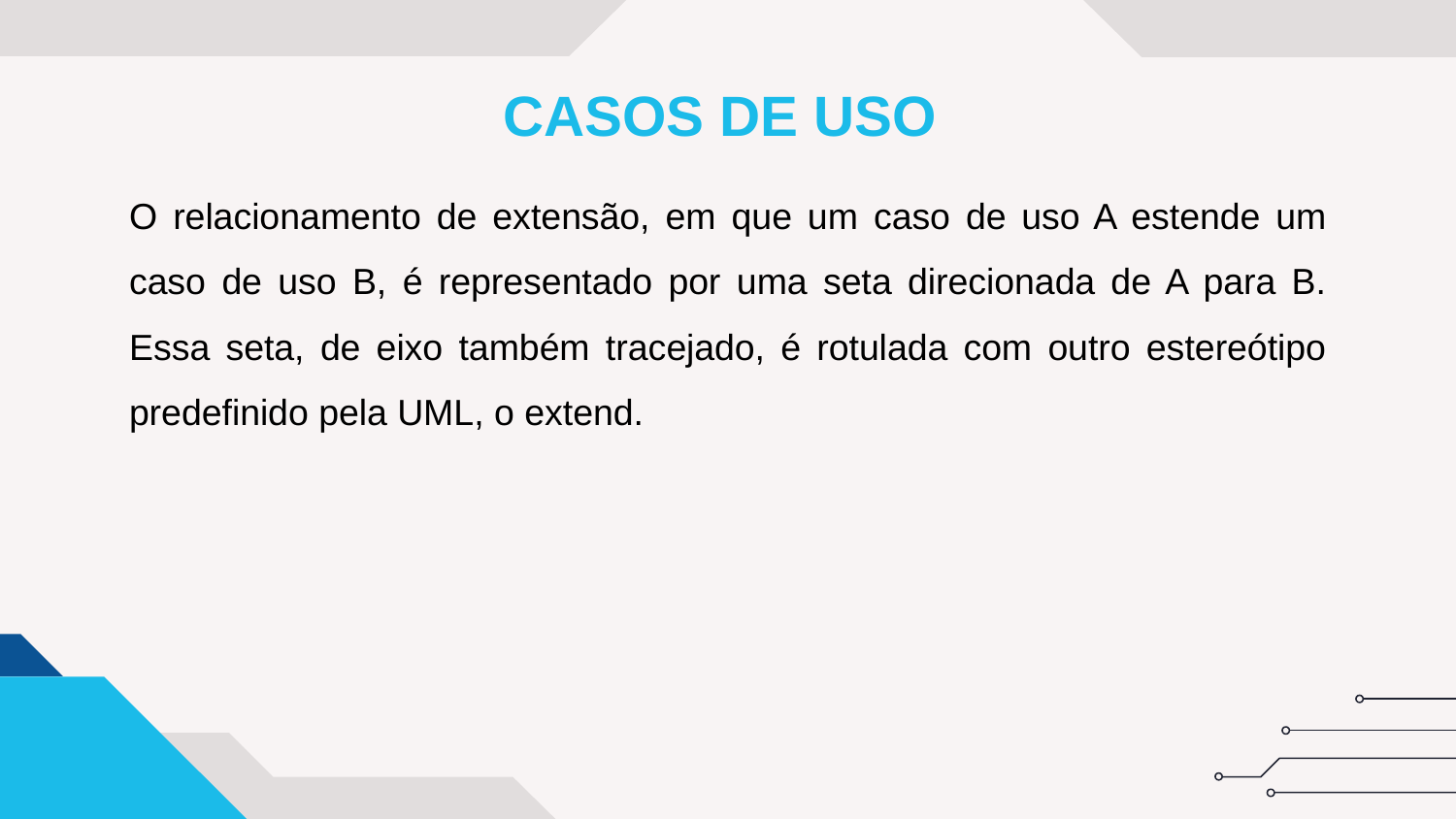

# CASOS DE USO
O relacionamento de extensão, em que um caso de uso A estende um caso de uso B, é representado por uma seta direcionada de A para B. Essa seta, de eixo também tracejado, é rotulada com outro estereótipo predefinido pela UML, o extend.

49